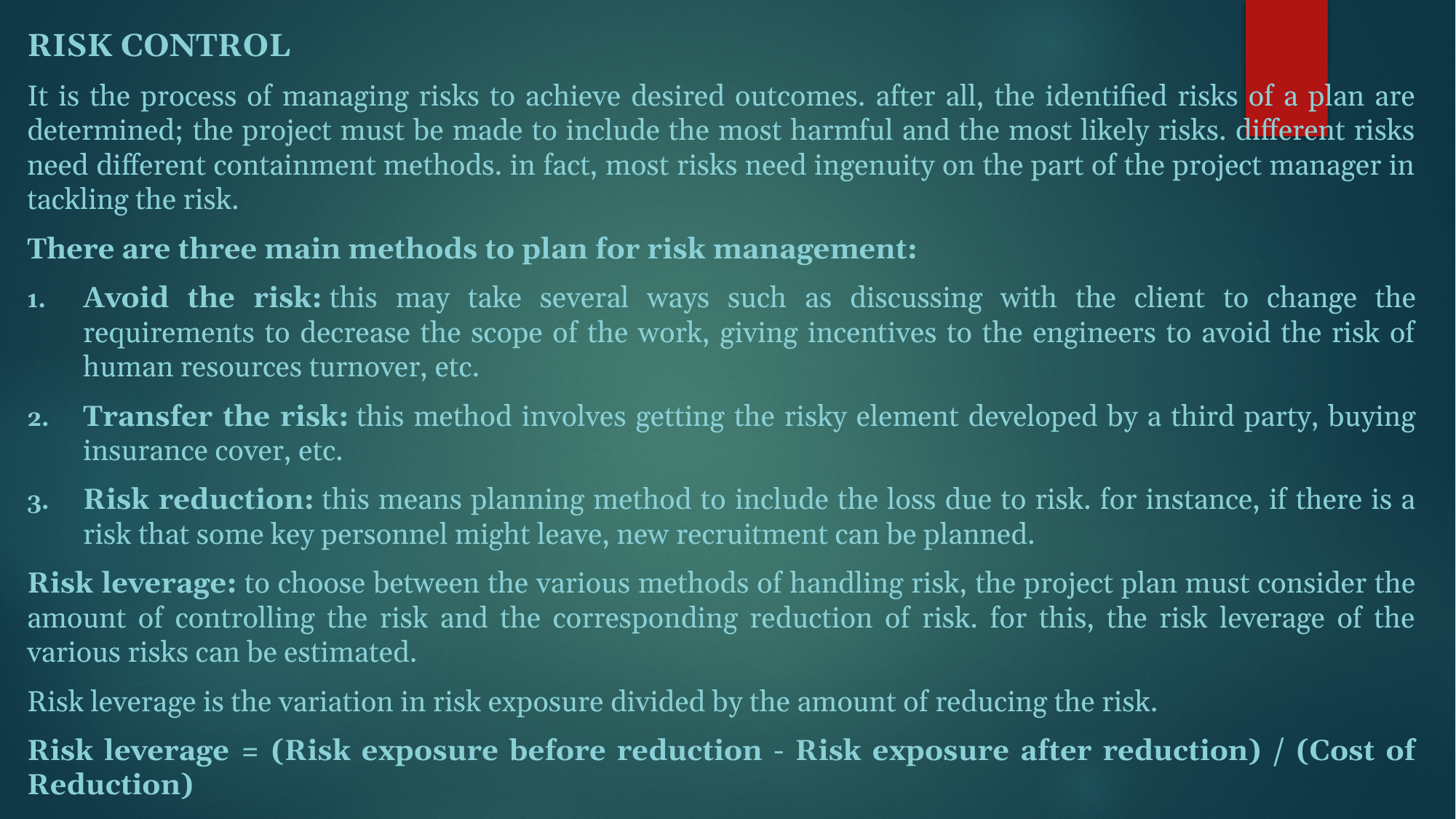

RISK CONTROL
It is the process of managing risks to achieve desired outcomes. after all, the identified risks of a plan are determined; the project must be made to include the most harmful and the most likely risks. different risks need different containment methods. in fact, most risks need ingenuity on the part of the project manager in tackling the risk.
There are three main methods to plan for risk management:
Avoid the risk: this may take several ways such as discussing with the client to change the requirements to decrease the scope of the work, giving incentives to the engineers to avoid the risk of human resources turnover, etc.
Transfer the risk: this method involves getting the risky element developed by a third party, buying insurance cover, etc.
Risk reduction: this means planning method to include the loss due to risk. for instance, if there is a risk that some key personnel might leave, new recruitment can be planned.
Risk leverage: to choose between the various methods of handling risk, the project plan must consider the amount of controlling the risk and the corresponding reduction of risk. for this, the risk leverage of the various risks can be estimated.
Risk leverage is the variation in risk exposure divided by the amount of reducing the risk.
Risk leverage = (Risk exposure before reduction - Risk exposure after reduction) / (Cost of Reduction)